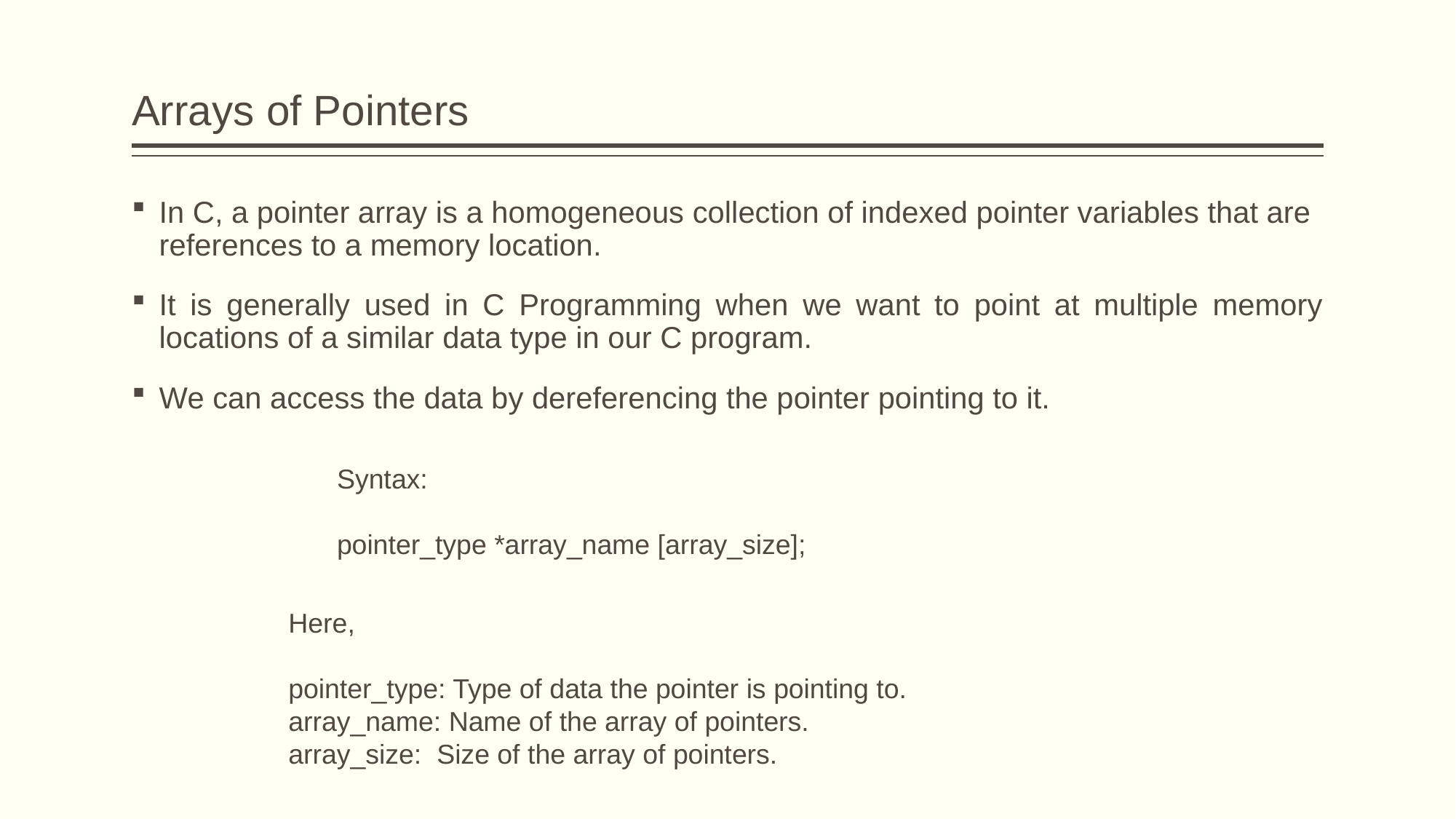

# Arrays of Pointers
In C, a pointer array is a homogeneous collection of indexed pointer variables that are references to a memory location.
It is generally used in C Programming when we want to point at multiple memory locations of a similar data type in our C program.
We can access the data by dereferencing the pointer pointing to it.
Syntax:

pointer_type *array_name [array_size];
Here,

pointer_type: Type of data the pointer is pointing to.
array_name: Name of the array of pointers.
array_size:  Size of the array of pointers.